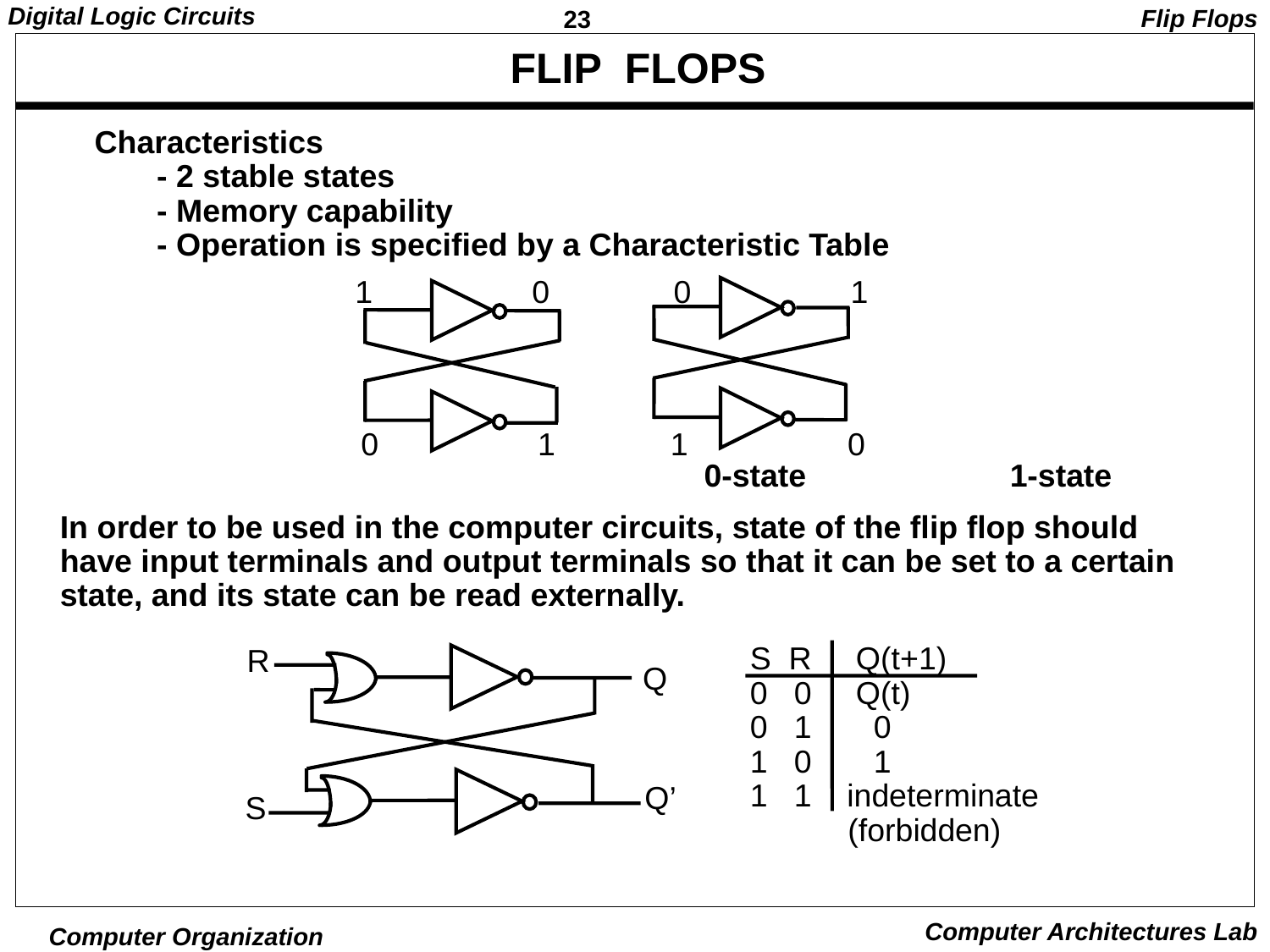

Flip Flops
# FLIP  FLOPS
Characteristics
       - 2 stable states
       - Memory capability
       - Operation is specified by a Characteristic Table
1                  0              0                  1

0                  1             1                  0

0-state                       1-state
In order to be used in the computer circuits, state of the flip flop should
have input terminals and output terminals so that it can be set to a certain
state, and its state can be read externally.
S  R     Q(t+1)
0   0     Q(t)
0   1       0
1   0       1
1   1    indeterminate
           (forbidden)
R

Q

Q’

S